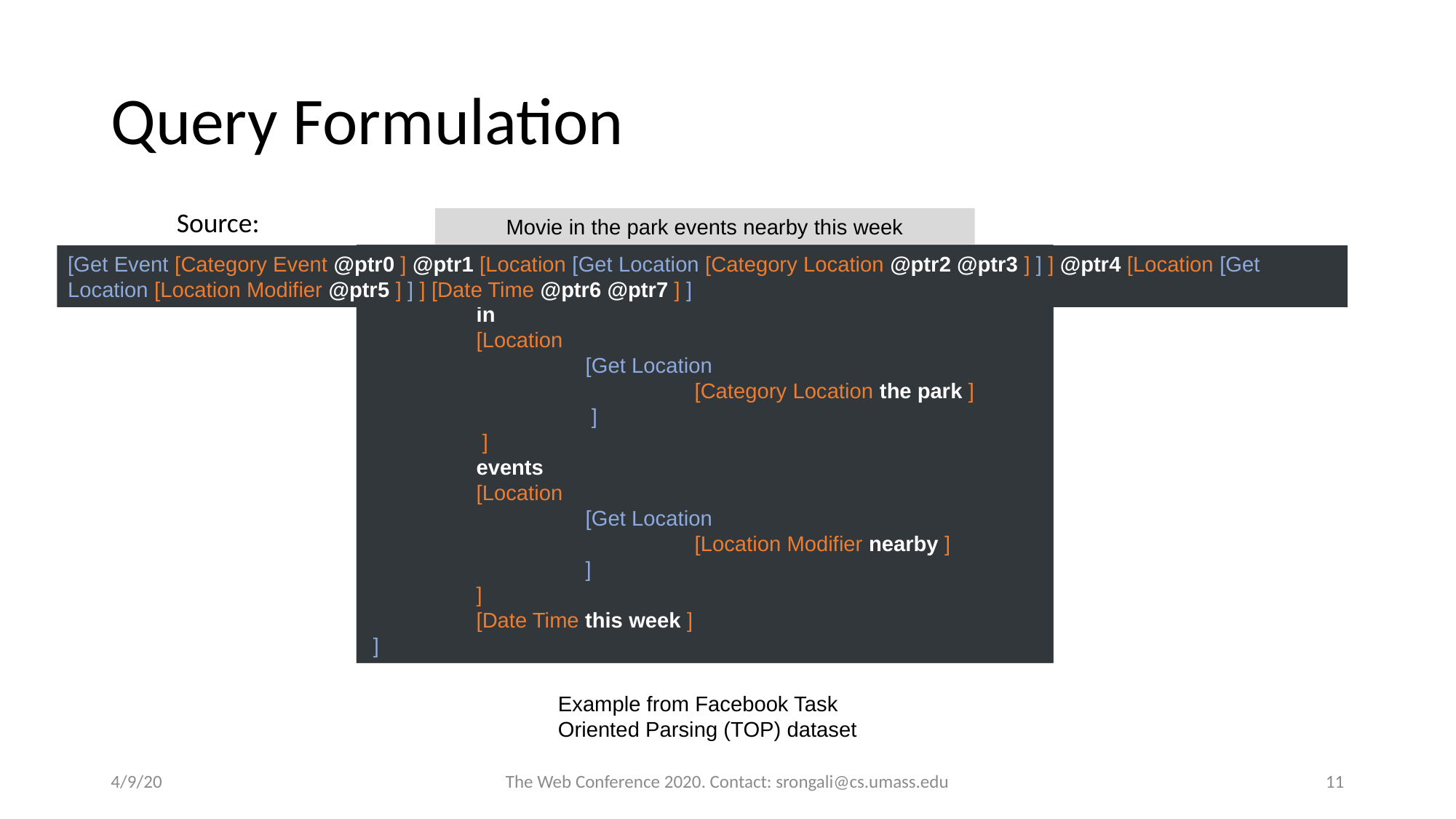

# Query Formulation
Source:
Movie in the park events nearby this week
[Get Event
	[Category Event @ptr0 ]
	@ptr1
	[Location
		[Get Location
			[Category Location @ptr2 @ptr3 ]
		 ]
	 ]
	@ptr4
	[Location
		[Get Location
			[Location Modifier @ptr5 ]
		]
	]
	[Date Time @ptr6 @ptr7 ]
 ]
[Get Event
	[Category Event Movie ]
	in
	[Location
		[Get Location
			[Category Location the park ]
		 ]
	 ]
	events
	[Location
		[Get Location
			[Location Modifier nearby ]
		]
	]
	[Date Time this week ]
 ]
[Get Event [Category Event @ptr0 ] @ptr1 [Location [Get Location [Category Location @ptr2 @ptr3 ] ] ] @ptr4 [Location [Get Location [Location Modifier @ptr5 ] ] ] [Date Time @ptr6 @ptr7 ] ]
Target:
Example from Facebook Task Oriented Parsing (TOP) dataset
4/9/20
The Web Conference 2020. Contact: srongali@cs.umass.edu
11